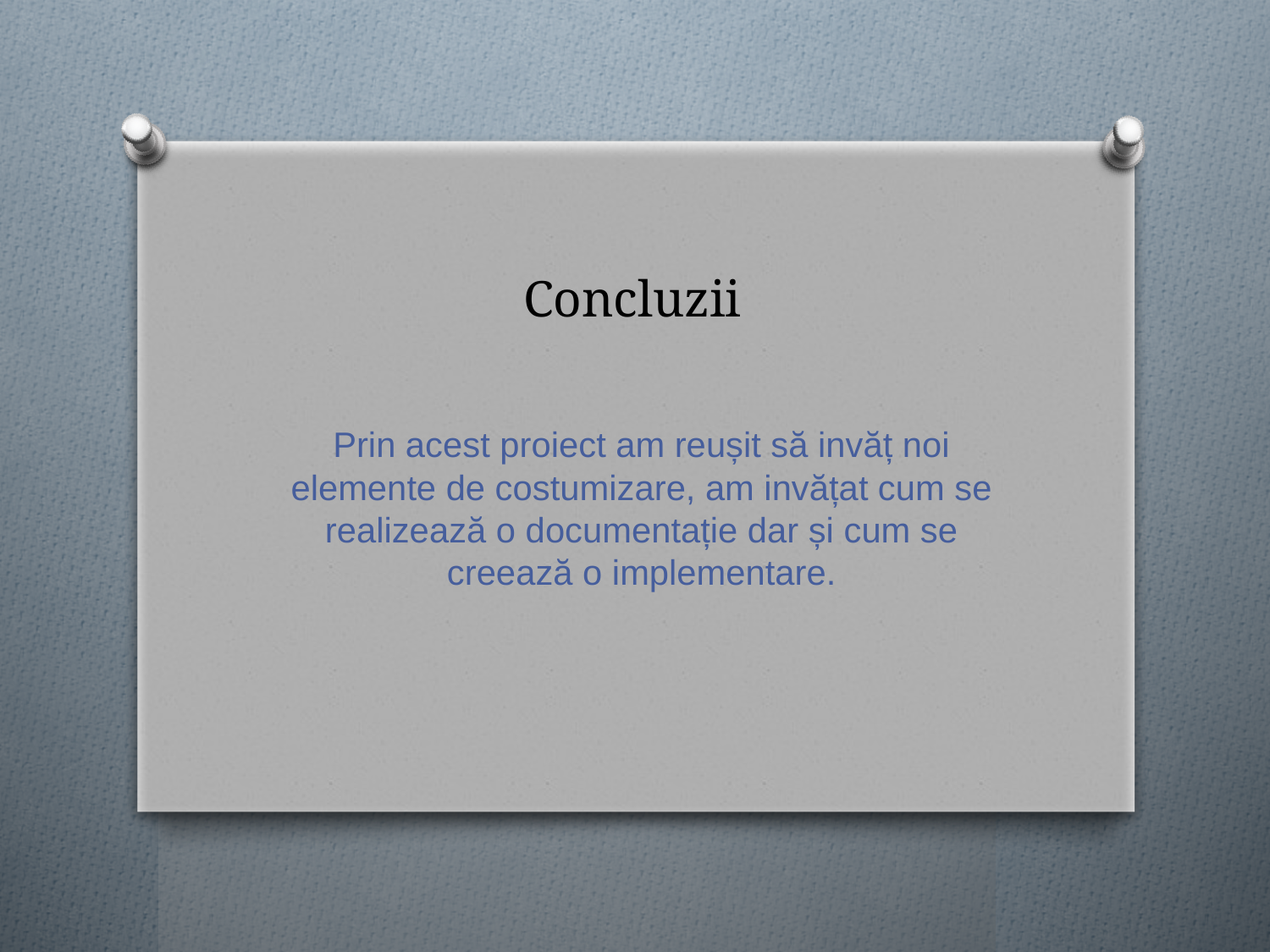

# Concluzii
Prin acest proiect am reușit să invăț noi elemente de costumizare, am invățat cum se realizează o documentație dar și cum se creează o implementare.